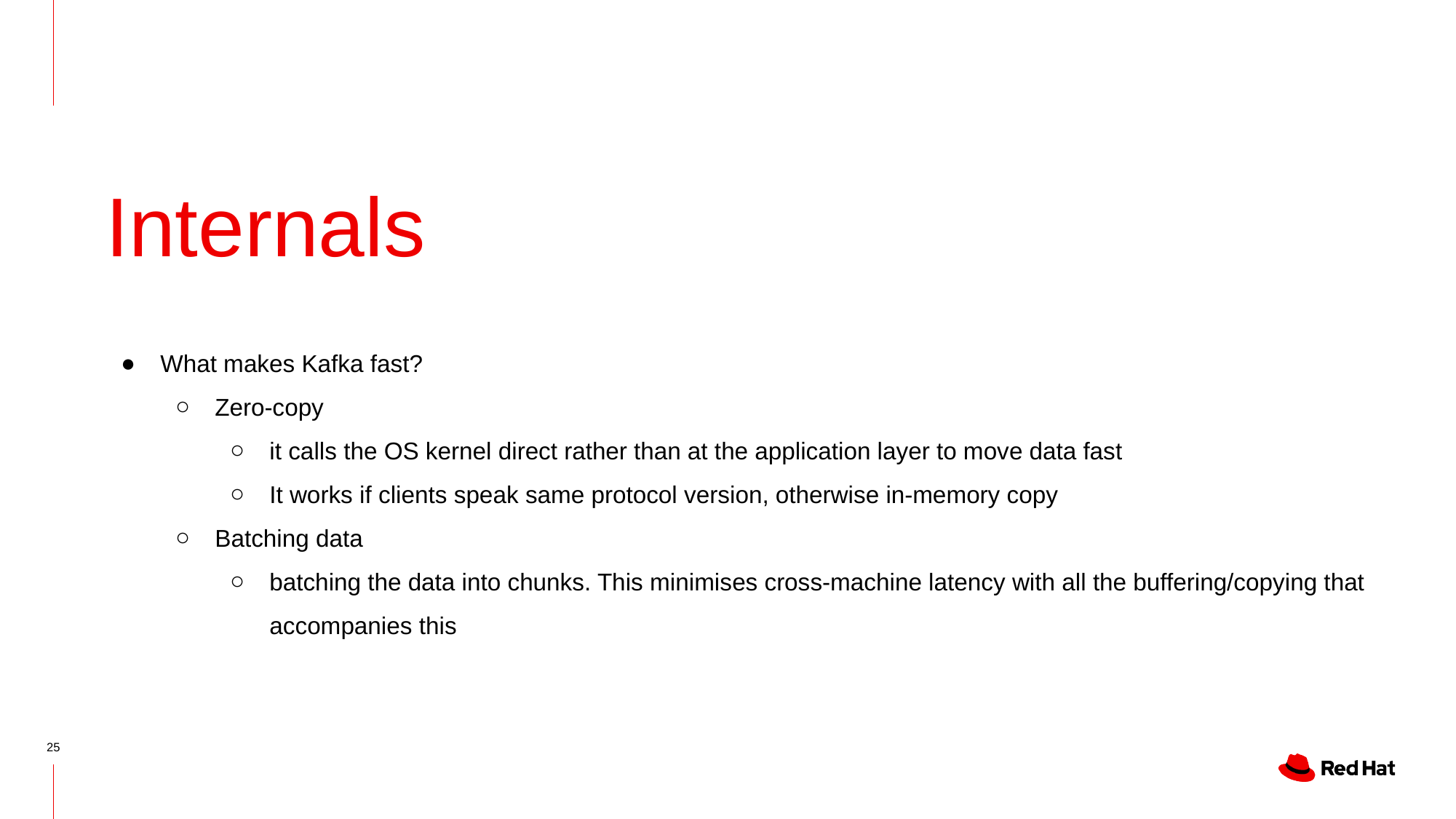

# Internals
What makes Kafka fast?
Zero-copy
it calls the OS kernel direct rather than at the application layer to move data fast
It works if clients speak same protocol version, otherwise in-memory copy
Batching data
batching the data into chunks. This minimises cross-machine latency with all the buffering/copying that accompanies this

25